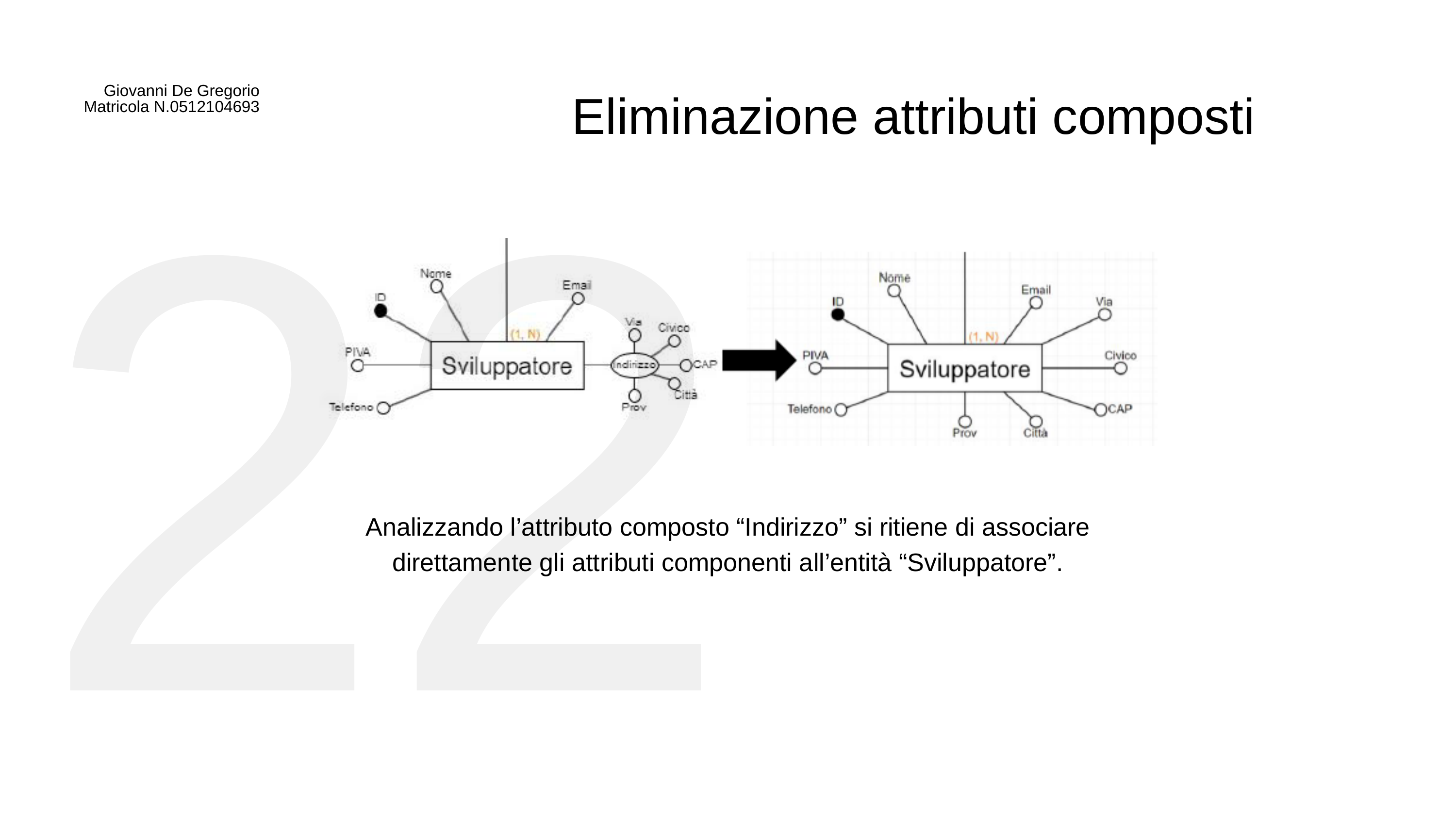

22
Eliminazione attributi composti
Giovanni De Gregorio
Matricola N.0512104693

Analizzando l’attributo composto “Indirizzo” si ritiene di associare direttamente gli attributi componenti all’entità “Sviluppatore”.